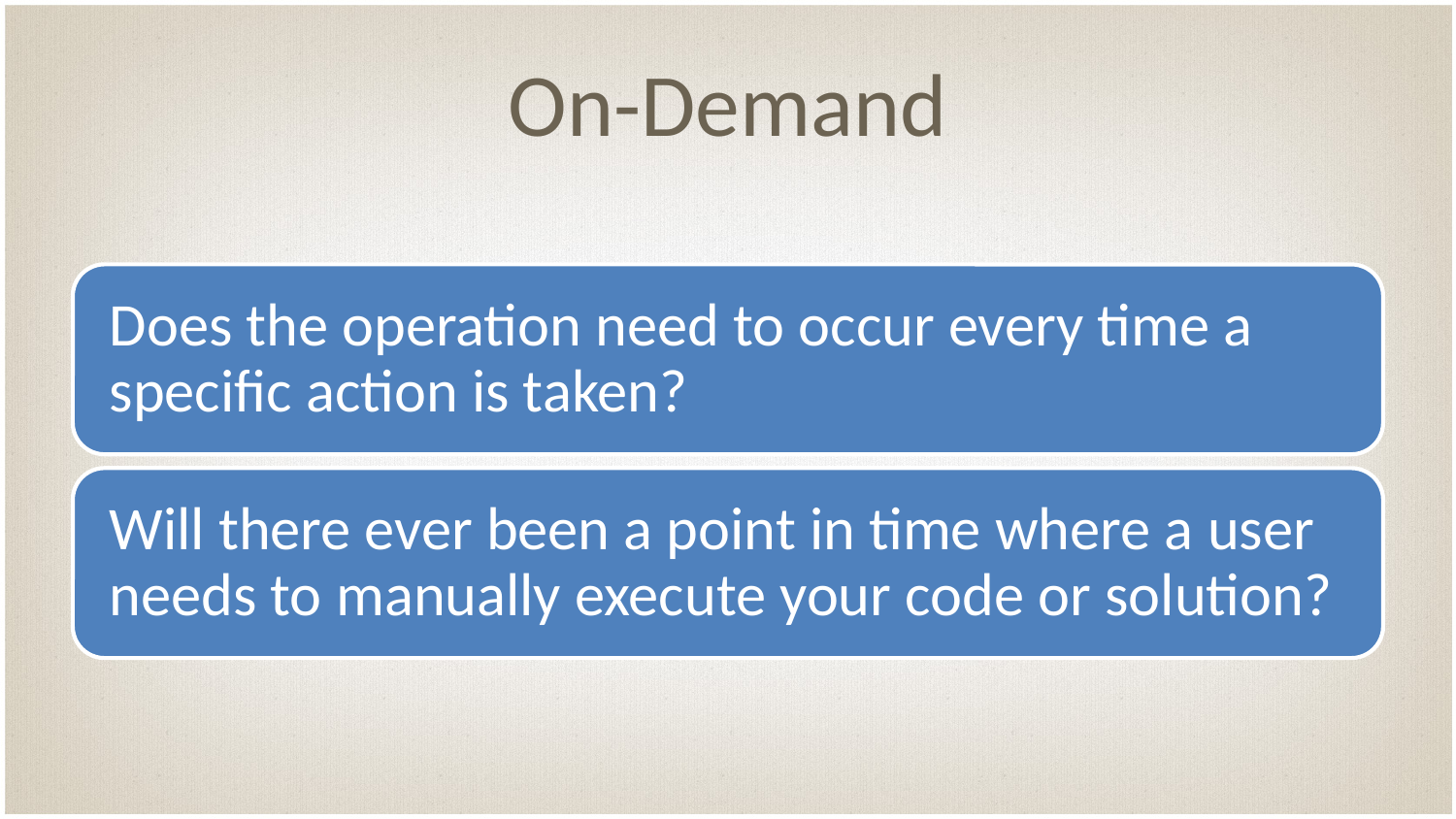

# On-Demand
Does the operation need to occur every time a specific action is taken?
Will there ever been a point in time where a user needs to manually execute your code or solution?